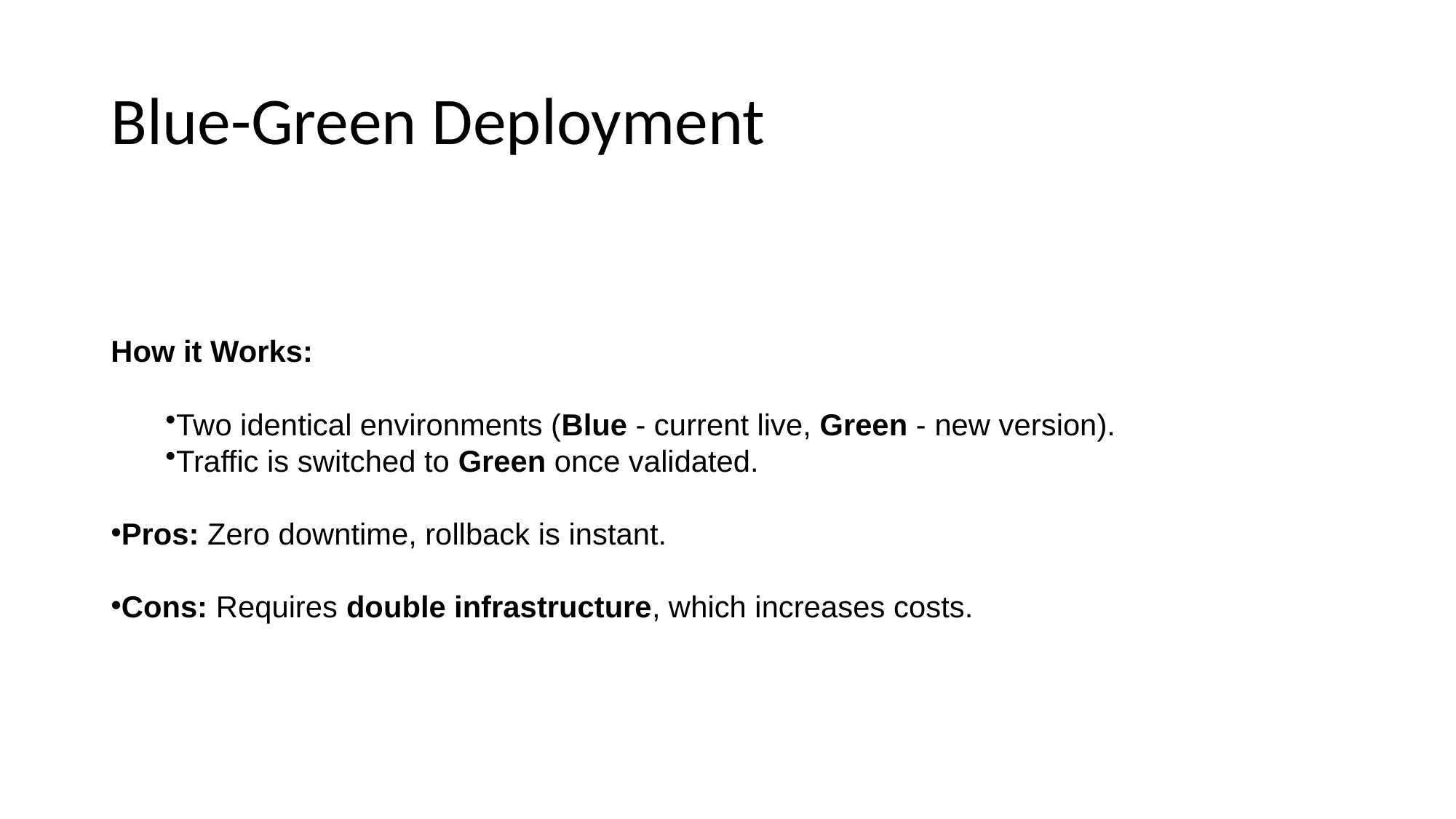

# Blue-Green Deployment
How it Works:

Two identical environments (Blue - current live, Green - new version).
Traffic is switched to Green once validated.

Pros: Zero downtime, rollback is instant.

Cons: Requires double infrastructure, which increases costs.